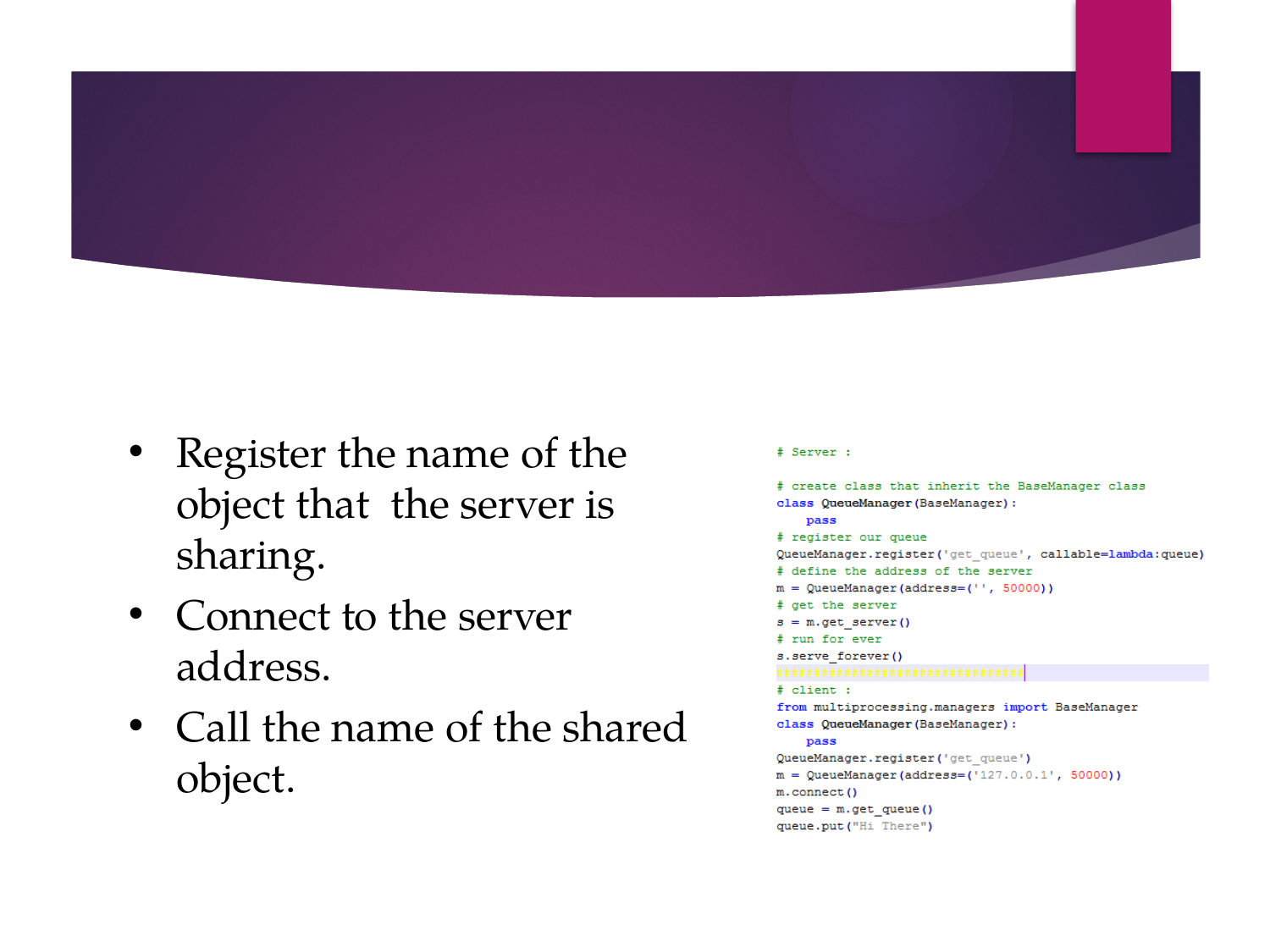

Register the name of the object that  the server is sharing.
Connect to the server address.
Call the name of the shared object.